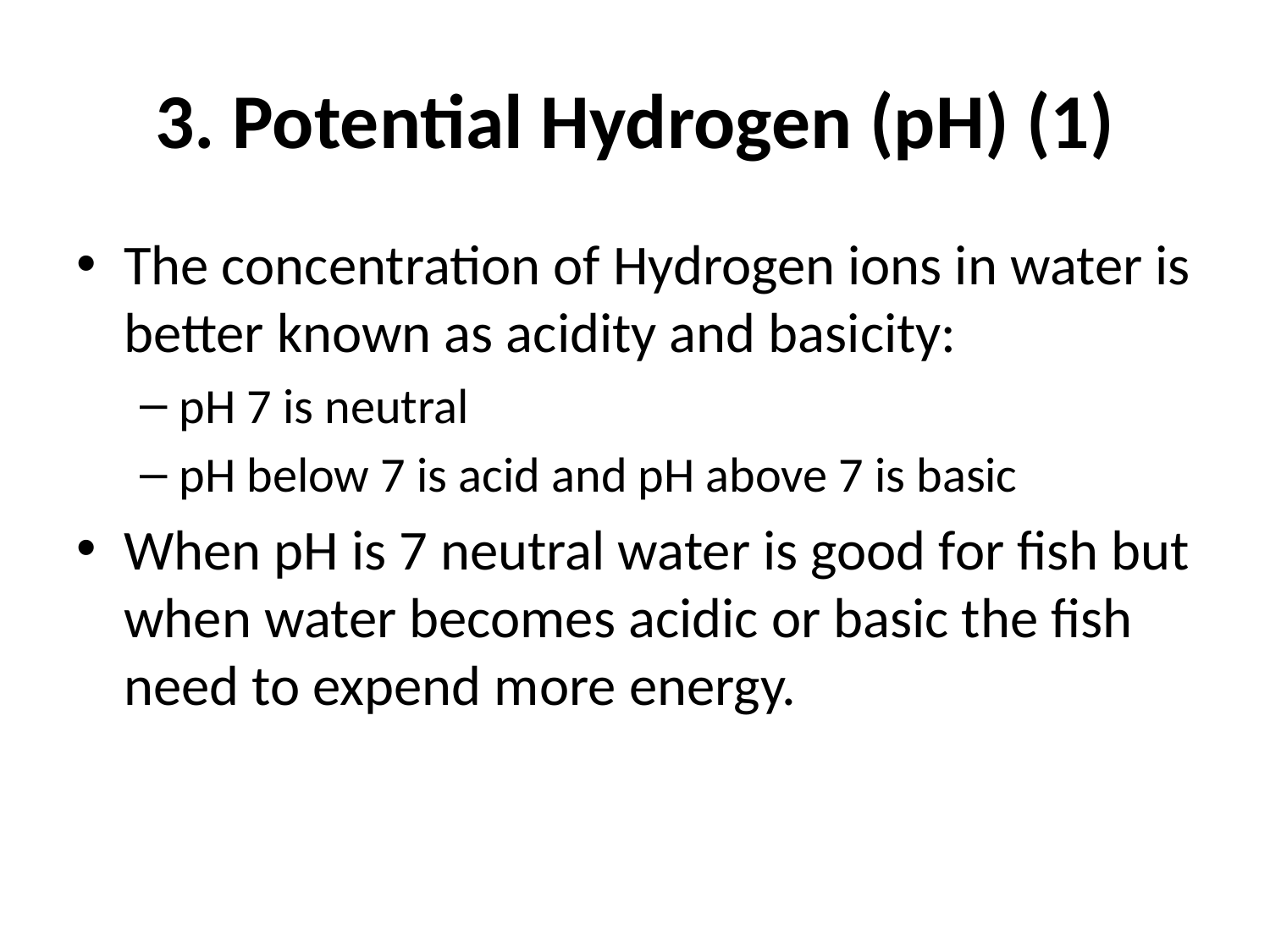

# 3. Potential Hydrogen (pH) (1)
The concentration of Hydrogen ions in water is better known as acidity and basicity:
pH 7 is neutral
pH below 7 is acid and pH above 7 is basic
When pH is 7 neutral water is good for fish but when water becomes acidic or basic the fish need to expend more energy.